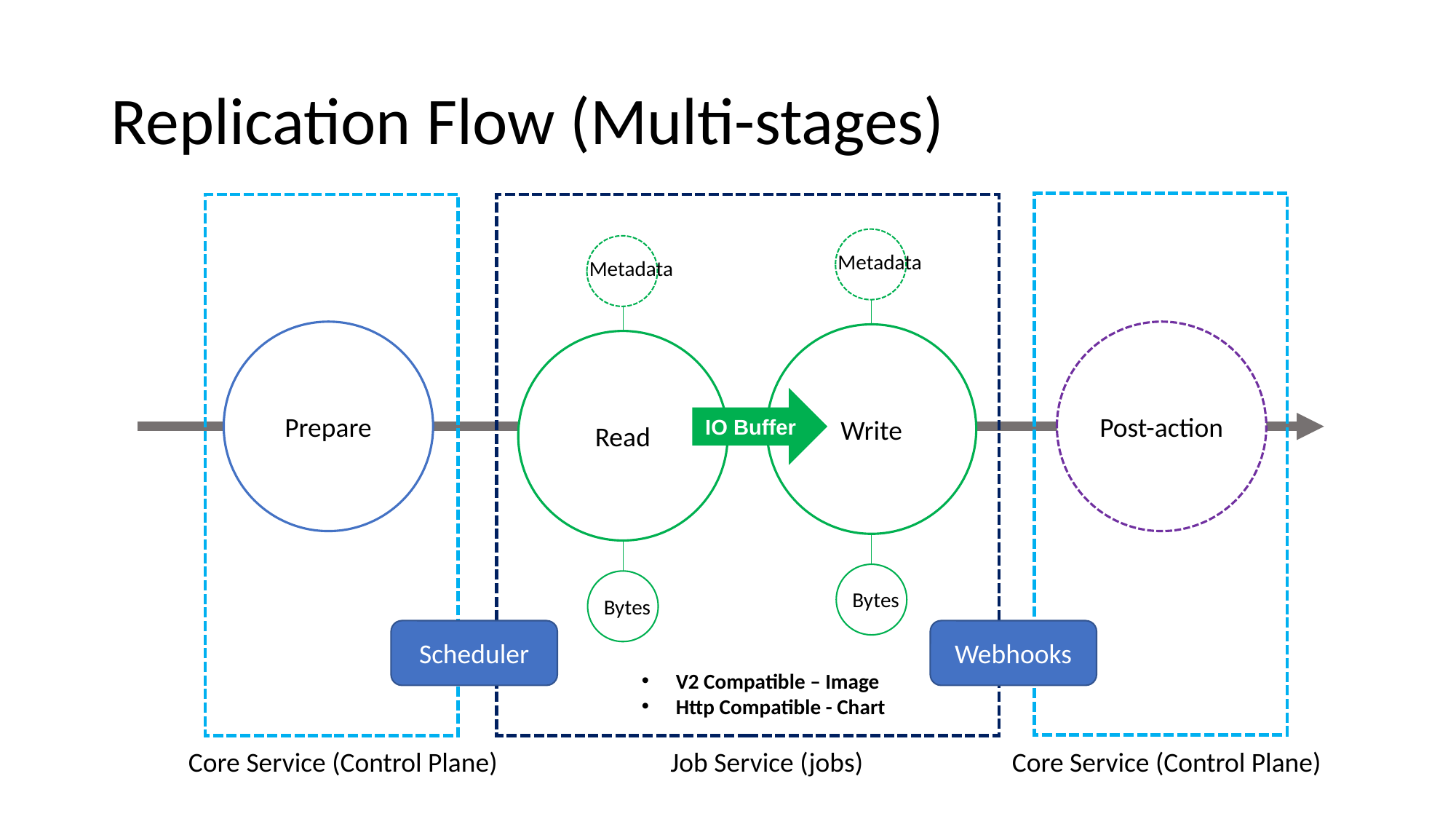

# Replication Flow (Multi-stages)

Metadata
Metadata
Post-action
Prepare
Write
Read
IO Buffer

Bytes
Bytes
Scheduler
Webhooks
V2 Compatible – Image
Http Compatible - Chart
Core Service (Control Plane)
Job Service (jobs)
Core Service (Control Plane)